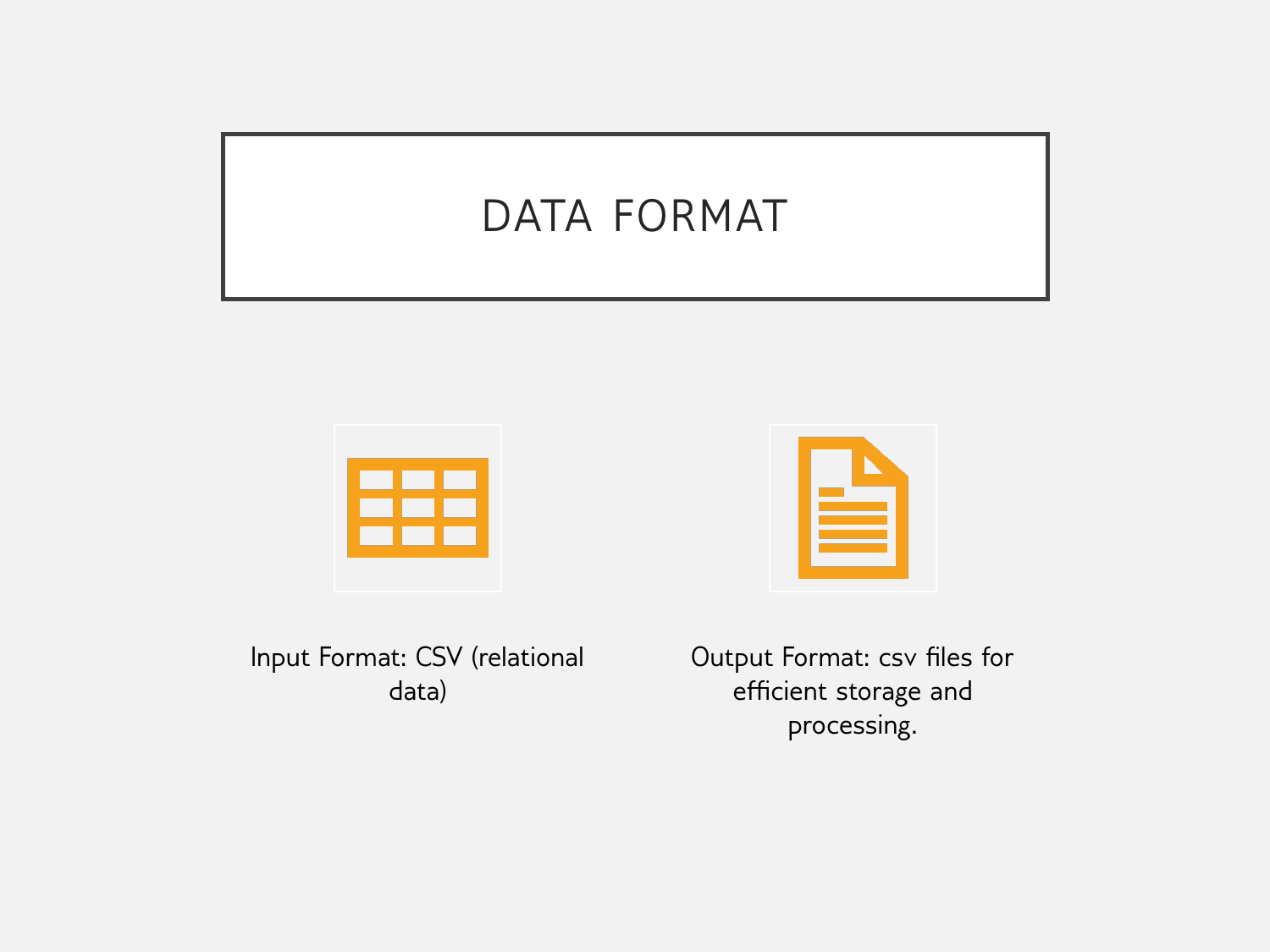

# Data Format
Input Format: CSV (relational data)
Output Format: csv files for efficient storage and processing.